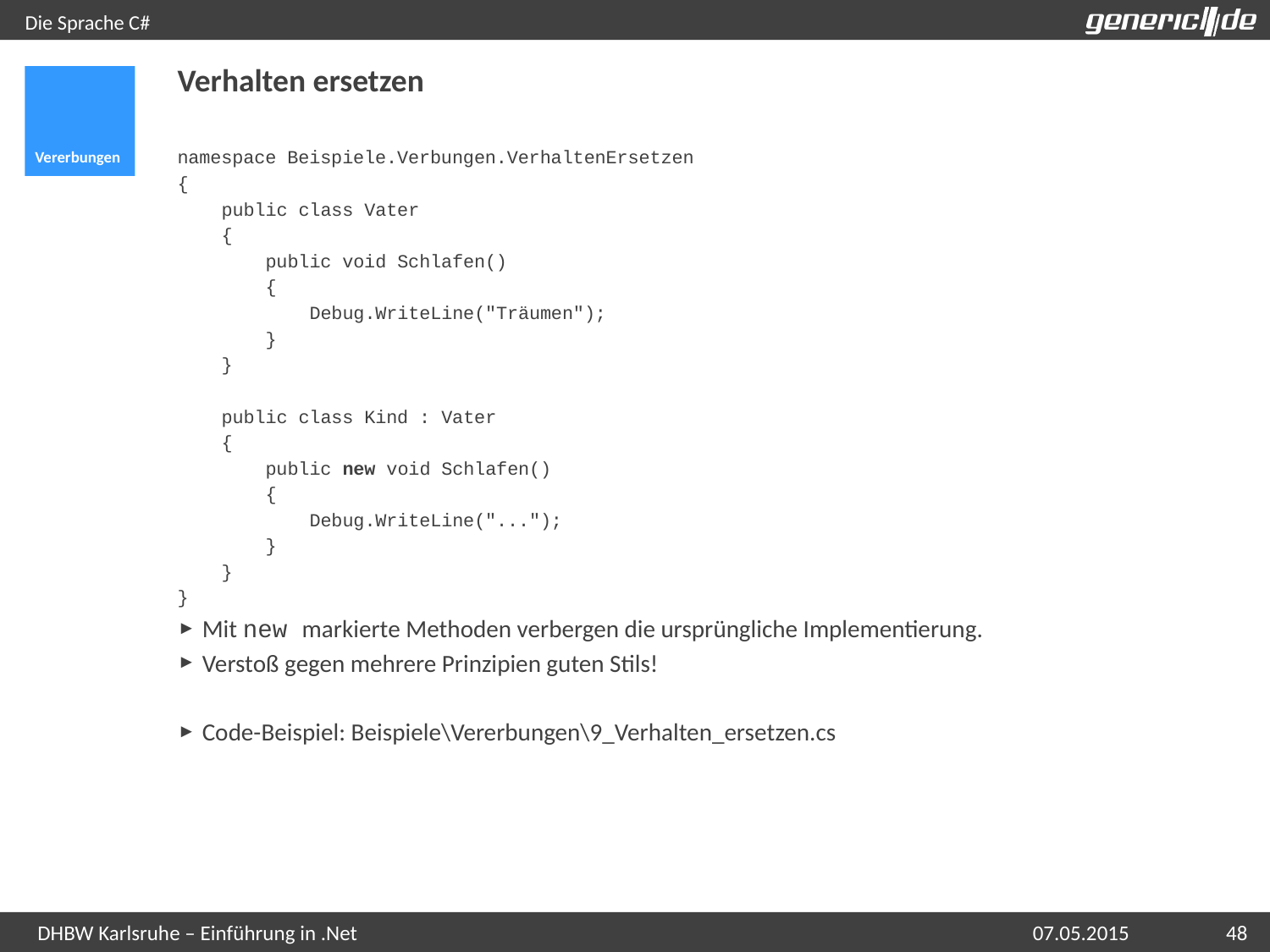

# Die Sprache C#
Verhalten ersetzen
Vererbungen

namespace Beispiele.Verbungen.VerhaltenErsetzen
{
    public class Vater
    {
        public void Schlafen()
        {
            Debug.WriteLine("Träumen");
        }
    }

    public class Kind : Vater
    {
        public new void Schlafen()
        {
            Debug.WriteLine("...");
        }
    }
}
Mit new markierte Methoden verbergen die ursprüngliche Implementierung.
Verstoß gegen mehrere Prinzipien guten Stils!

Code-Beispiel: Beispiele\Vererbungen\9_Verhalten_ersetzen.cs

07.05.2015
48
DHBW Karlsruhe – Einführung in .Net